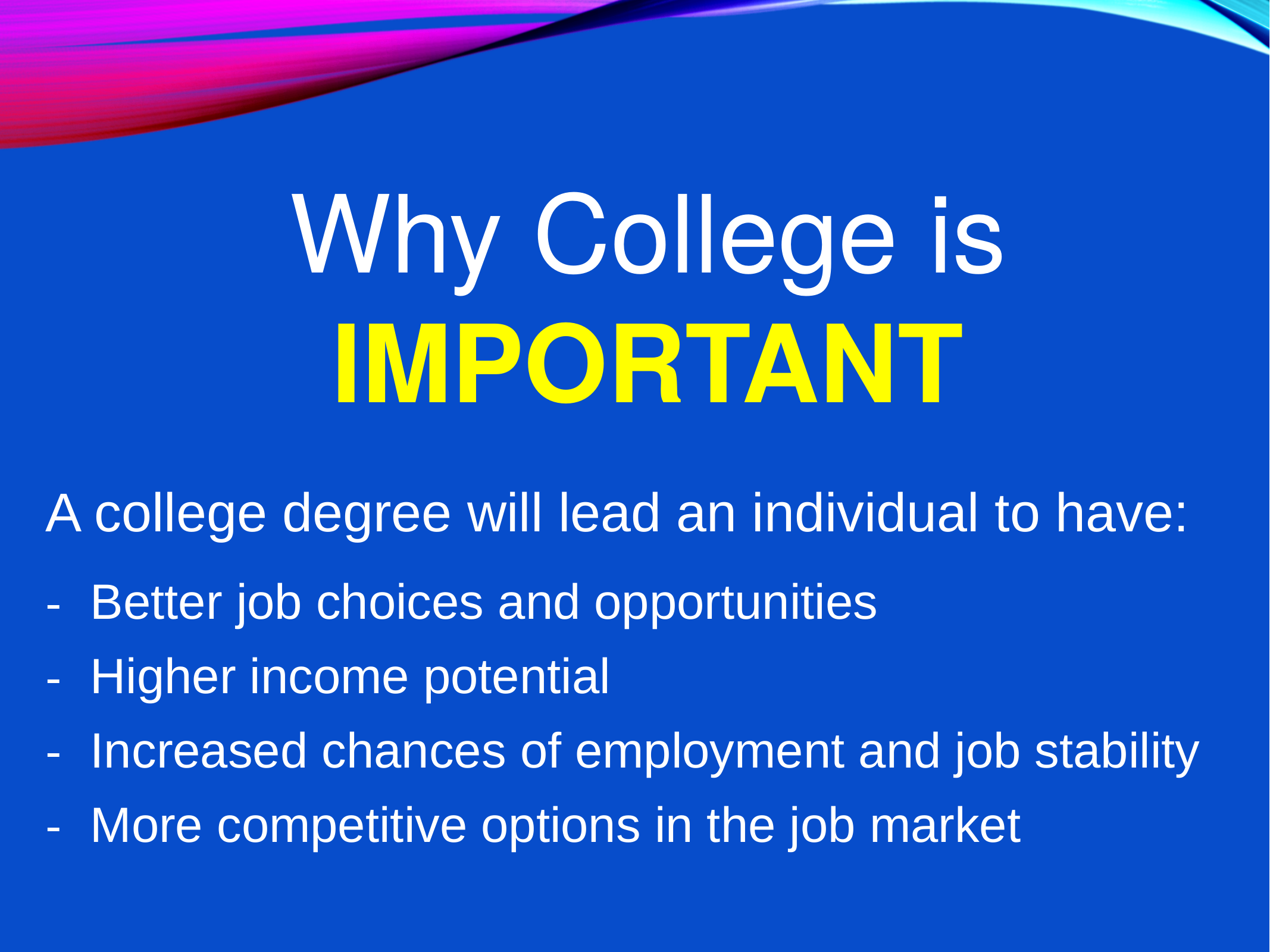

Why College is IMPORTANT

A college degree will lead an individual to have:

Better job choices and opportunities

Higher income potential

Increased chances of employment and job stability

More competitive options in the job market